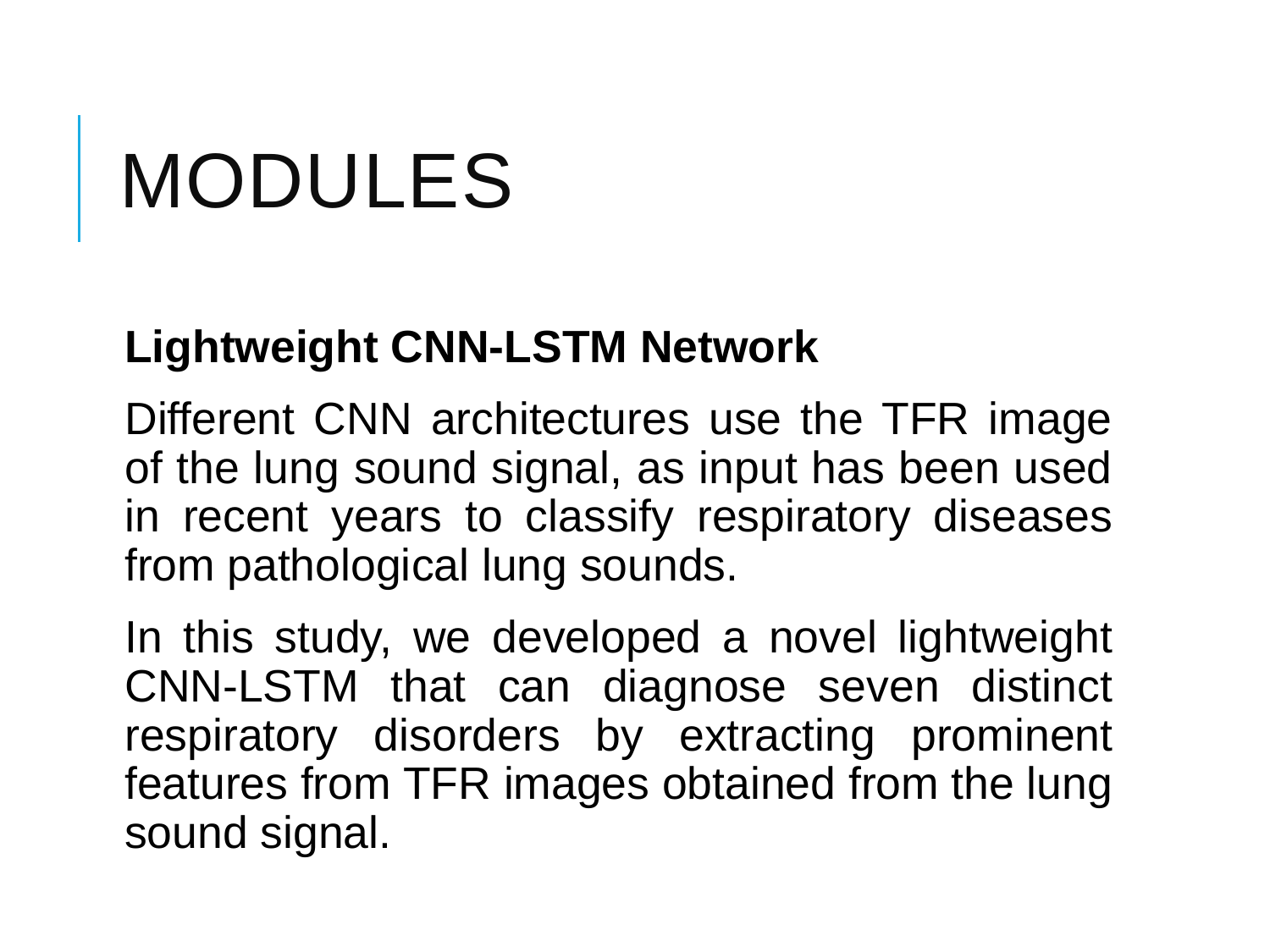

# MODULES
Lightweight CNN-LSTM Network
Different CNN architectures use the TFR image of the lung sound signal, as input has been used in recent years to classify respiratory diseases from pathological lung sounds.
In this study, we developed a novel lightweight CNN-LSTM that can diagnose seven distinct respiratory disorders by extracting prominent features from TFR images obtained from the lung sound signal.